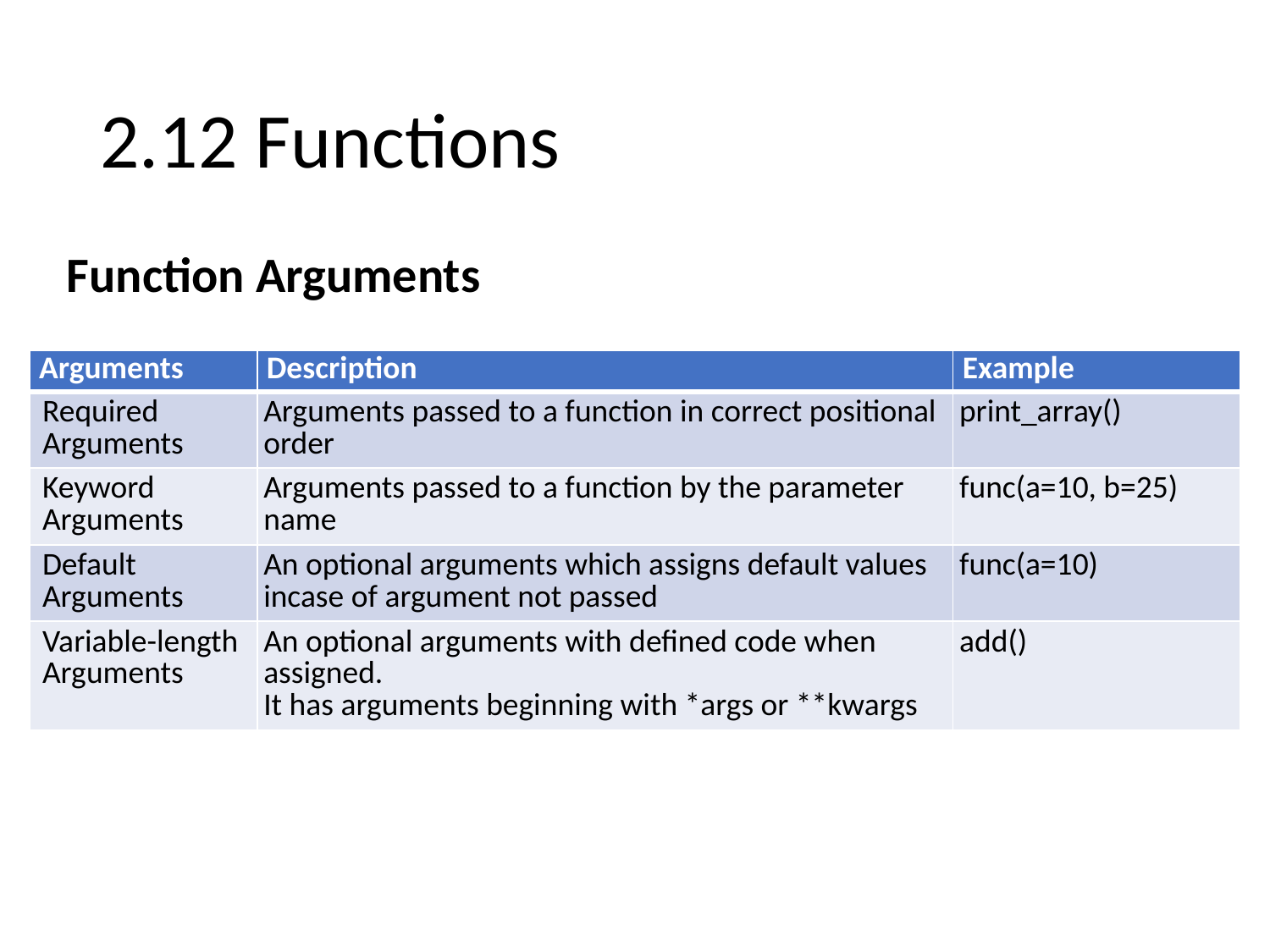

# 2.12 Functions
Function Arguments
| Arguments | Description | Example |
| --- | --- | --- |
| Required Arguments | Arguments passed to a function in correct positional order | print\_array() |
| Keyword Arguments | Arguments passed to a function by the parameter name | func(a=10, b=25) |
| Default Arguments | An optional arguments which assigns default values incase of argument not passed | func(a=10) |
| Variable-length Arguments | An optional arguments with defined code when assigned. It has arguments beginning with \*args or \*\*kwargs | add() |